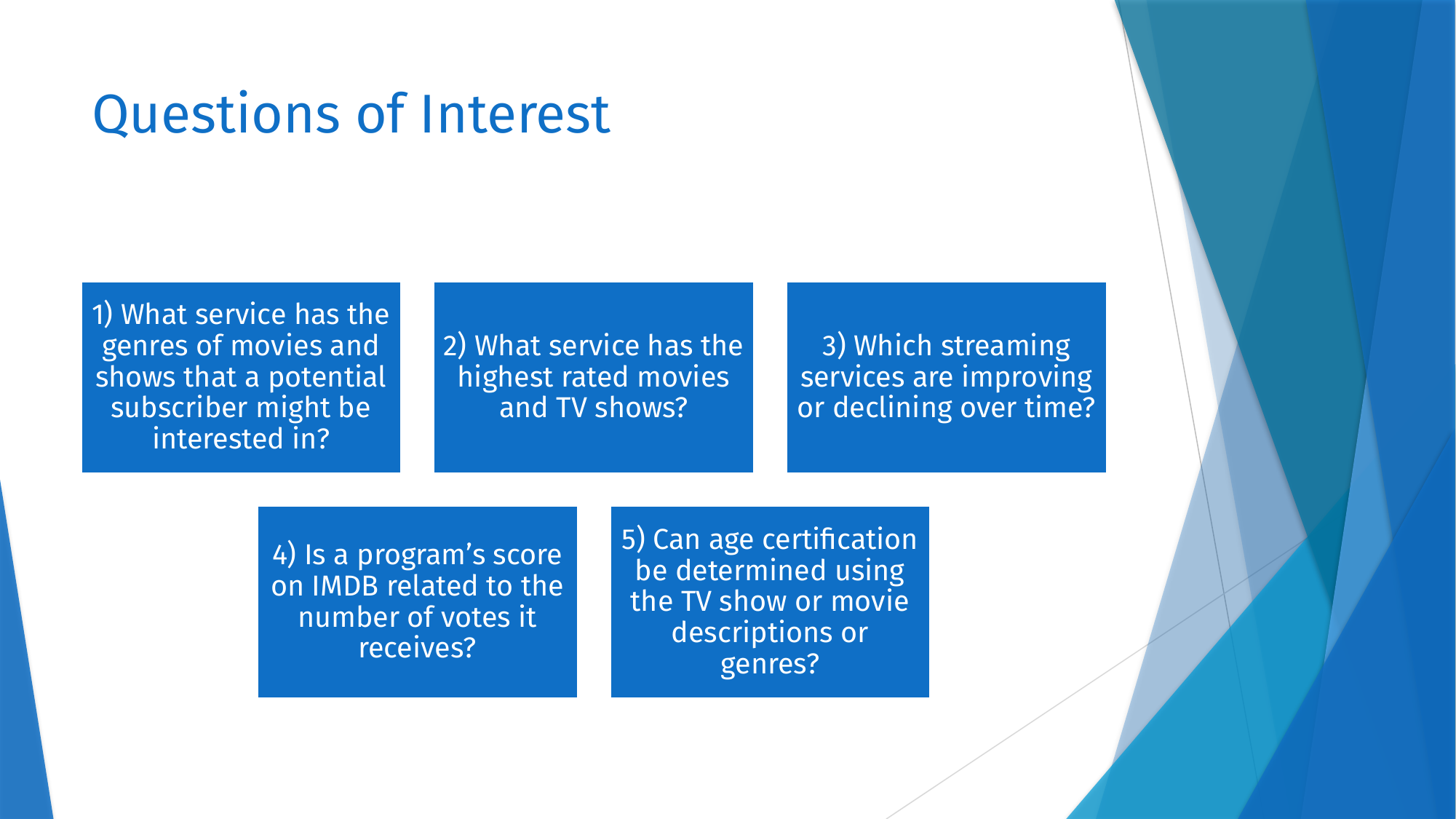

# Questions of Interest
1) What service has the genres of movies and shows that a potential subscriber might be interested in?
2) What service has the highest rated movies and TV shows?
3) Which streaming services are improving or declining over time?
4) Is a program’s score on IMDB related to the number of votes it receives?
5) Can age certification be determined using the TV show or movie descriptions or genres?